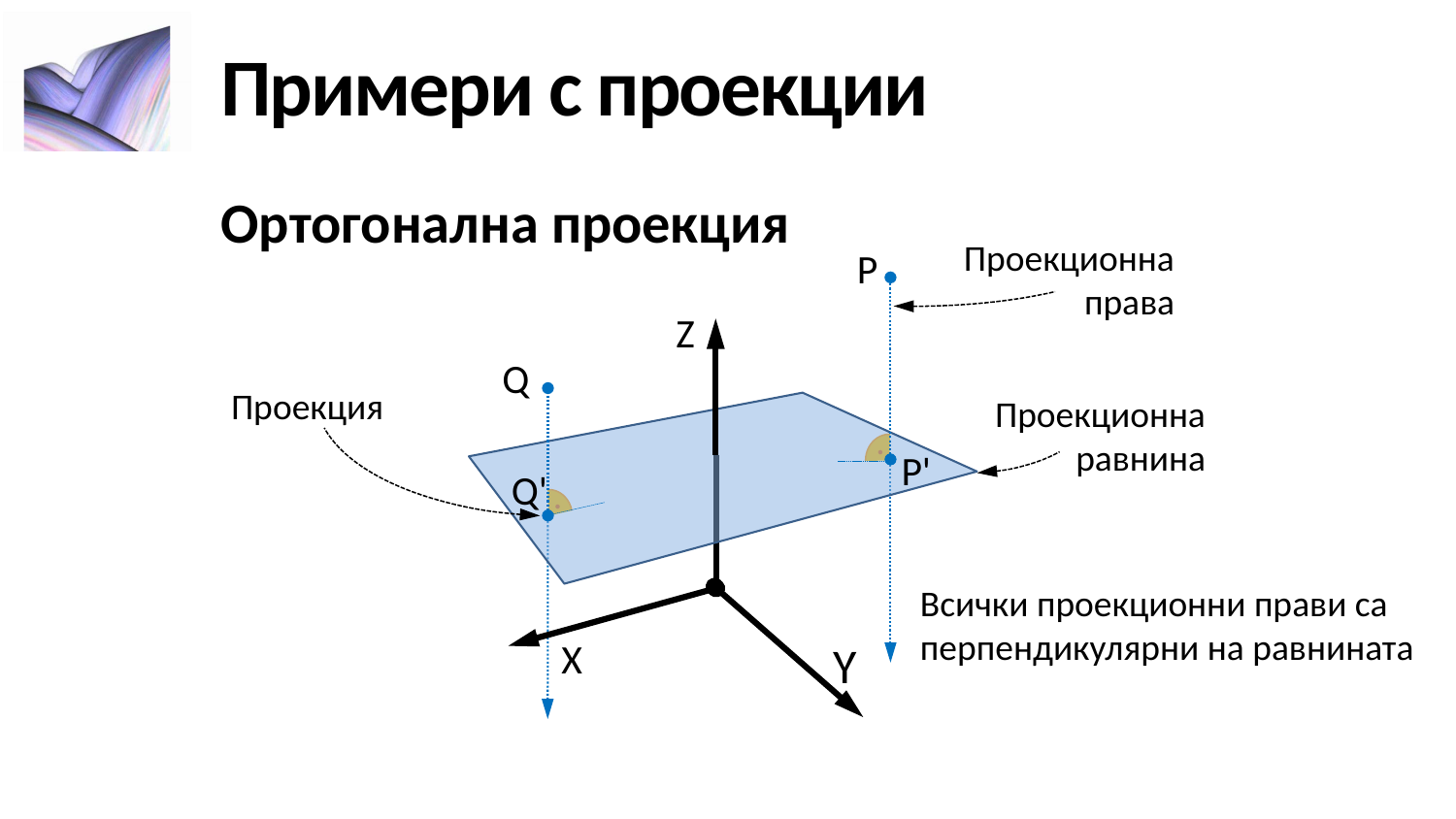

# Примери с проекции
Ортогонална проекция

Проекционна права
P

Z
Q

Проекция
Проекционна равнина

.

P'
Q'
.

Всички проекционни прави са перпендикулярни на равнината
X
Y